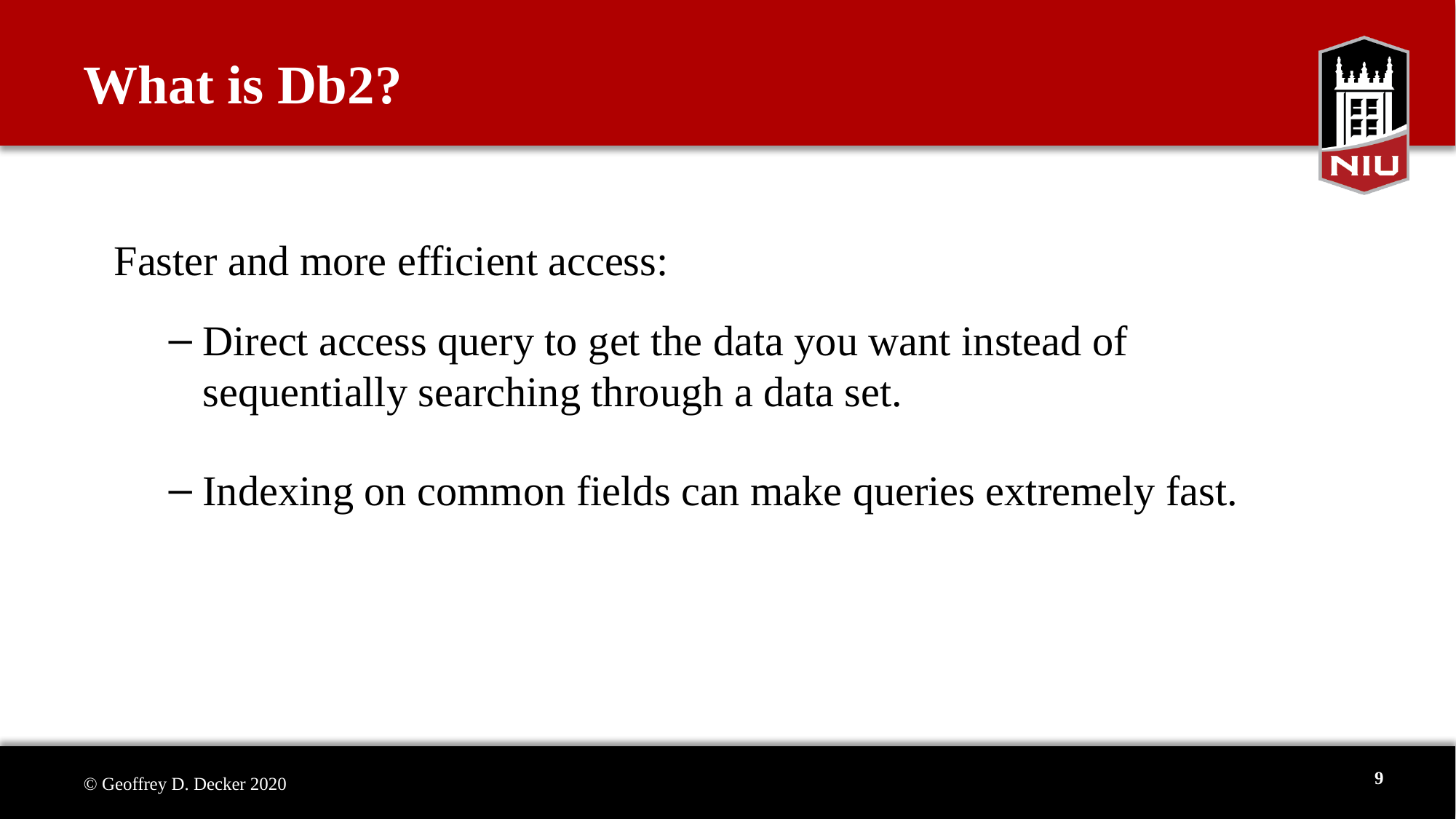

# What is Db2?
Faster and more efficient access:

Direct access query to get the data you want instead of sequentially searching through a data set.

Indexing on common fields can make queries extremely fast.
9
© Geoffrey D. Decker 2020